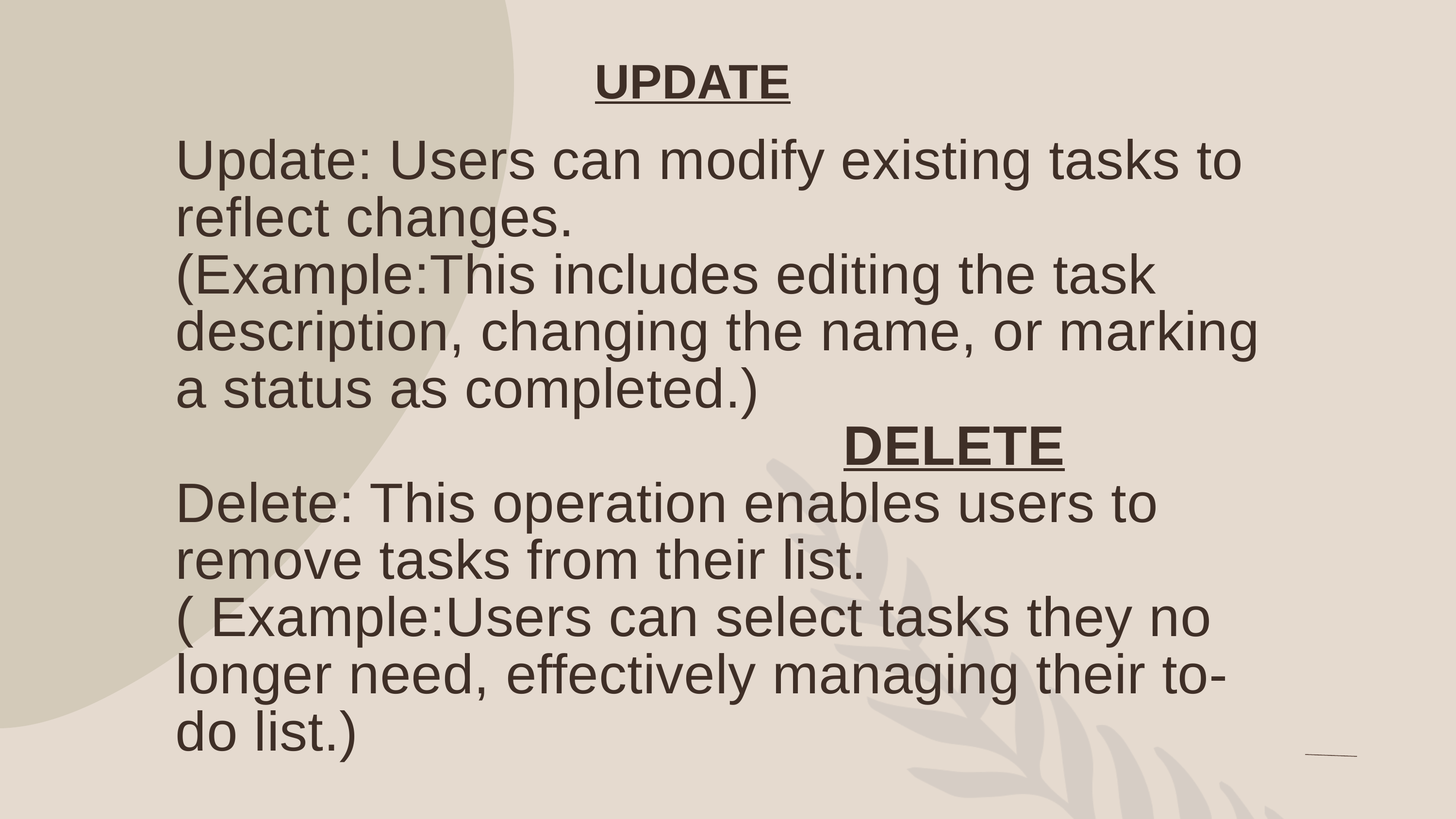

UPDATE
Update: Users can modify existing tasks to reflect changes.
(Example:This includes editing the task description, changing the name, or marking a status as completed.)
                                          DELETE
Delete: This operation enables users to remove tasks from their list.
( Example:Users can select tasks they no longer need, effectively managing their to-do list.)